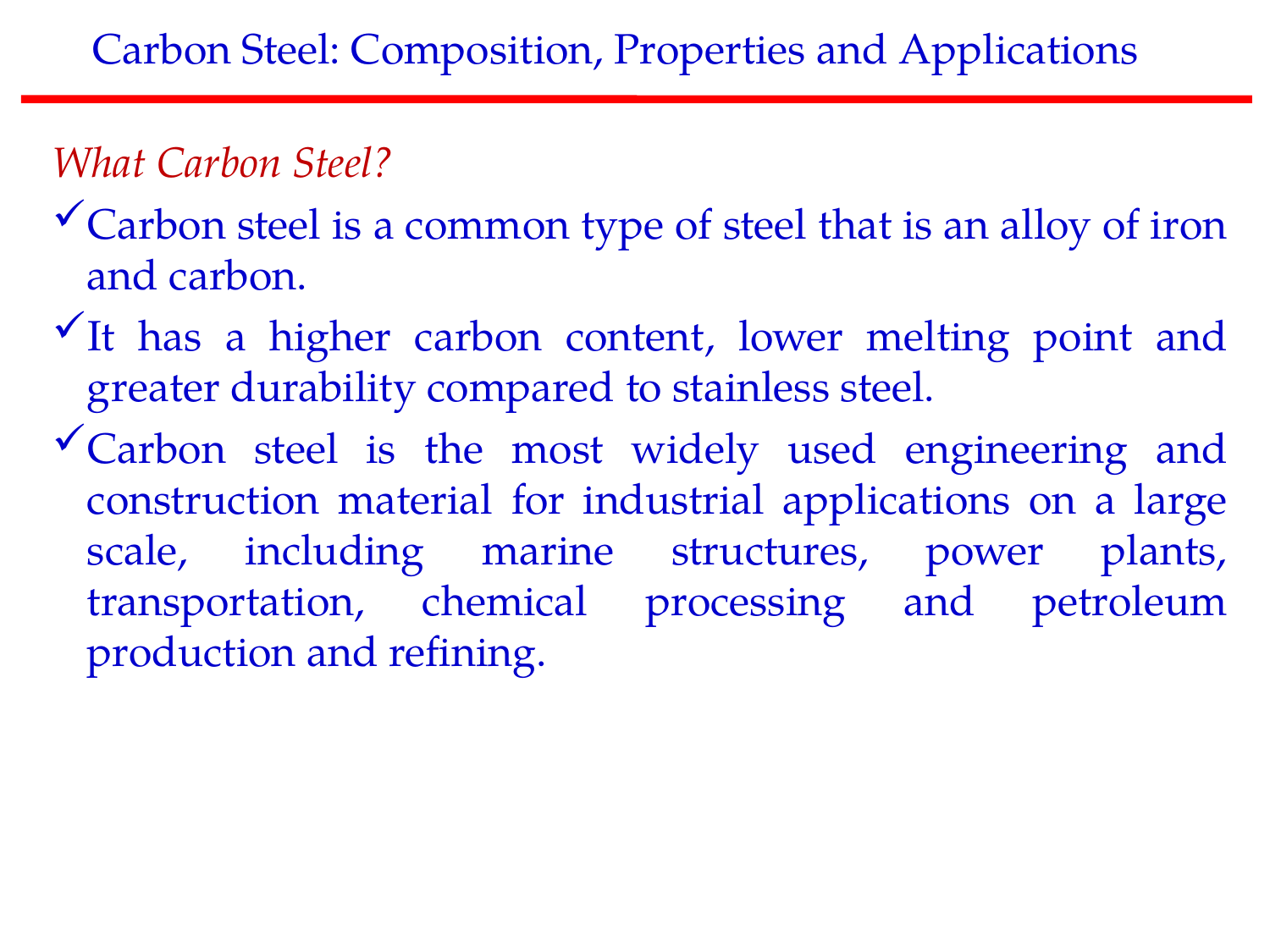

Carbon Steel: Composition, Properties and Applications

What Carbon Steel?
Carbon steel is a common type of steel that is an alloy of iron and carbon.
It has a higher carbon content, lower melting point and greater durability compared to stainless steel.
Carbon steel is the most widely used engineering and construction material for industrial applications on a large scale, including marine structures, power plants, transportation, chemical processing and petroleum production and refining.